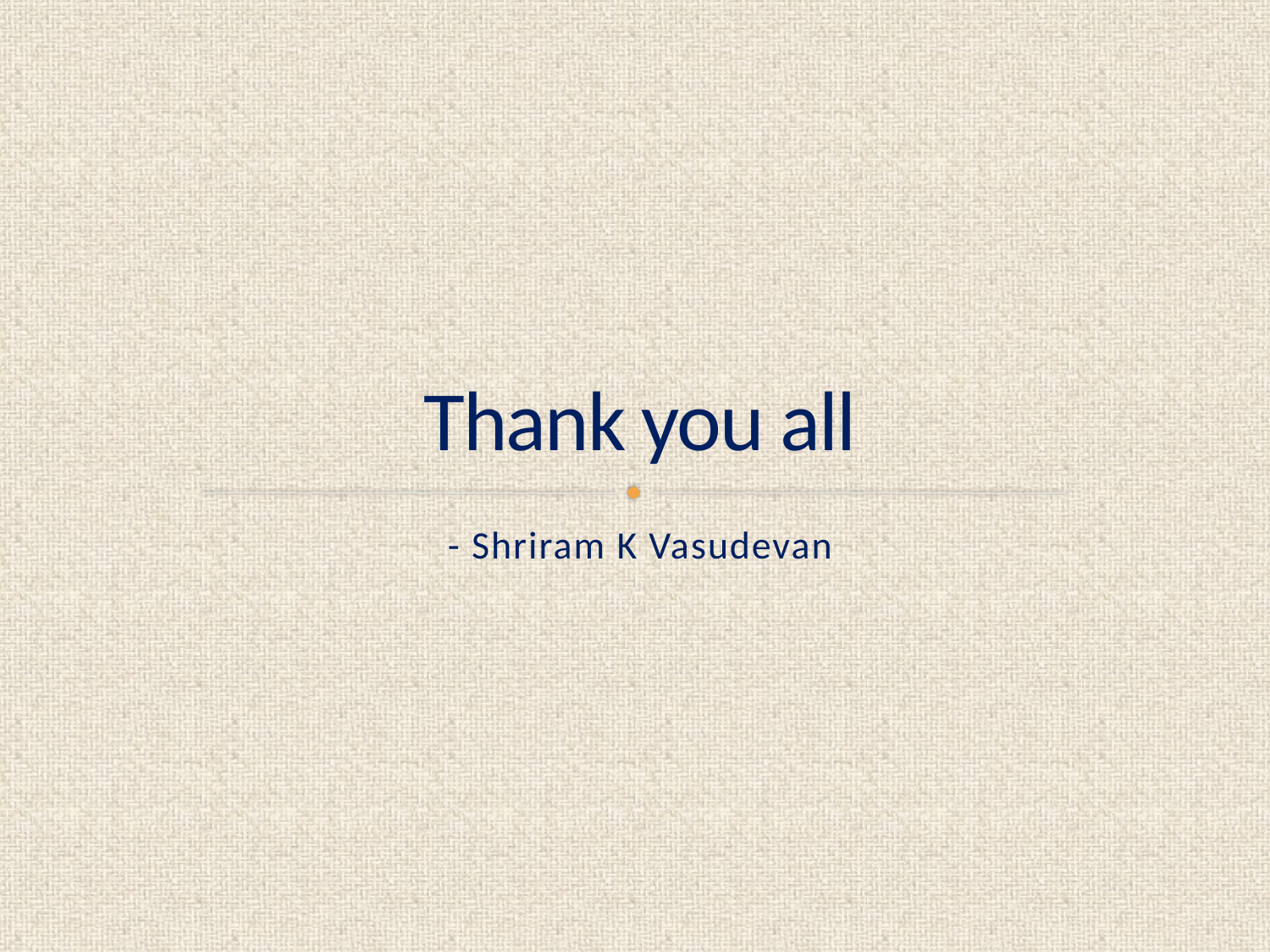

# Thank you all
- Shriram K Vasudevan